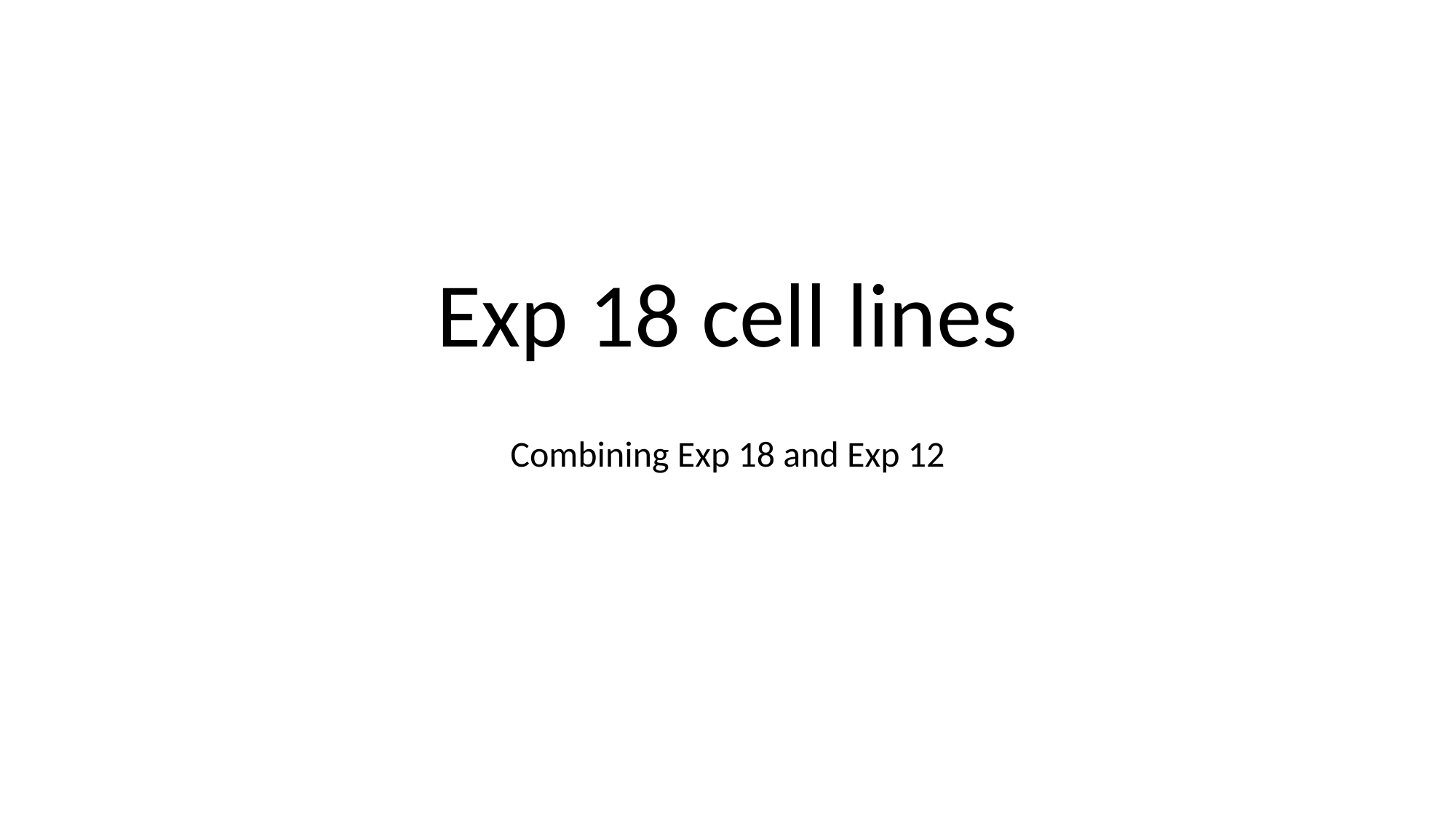

# Exp 18 cell lines
Combining Exp 18 and Exp 12